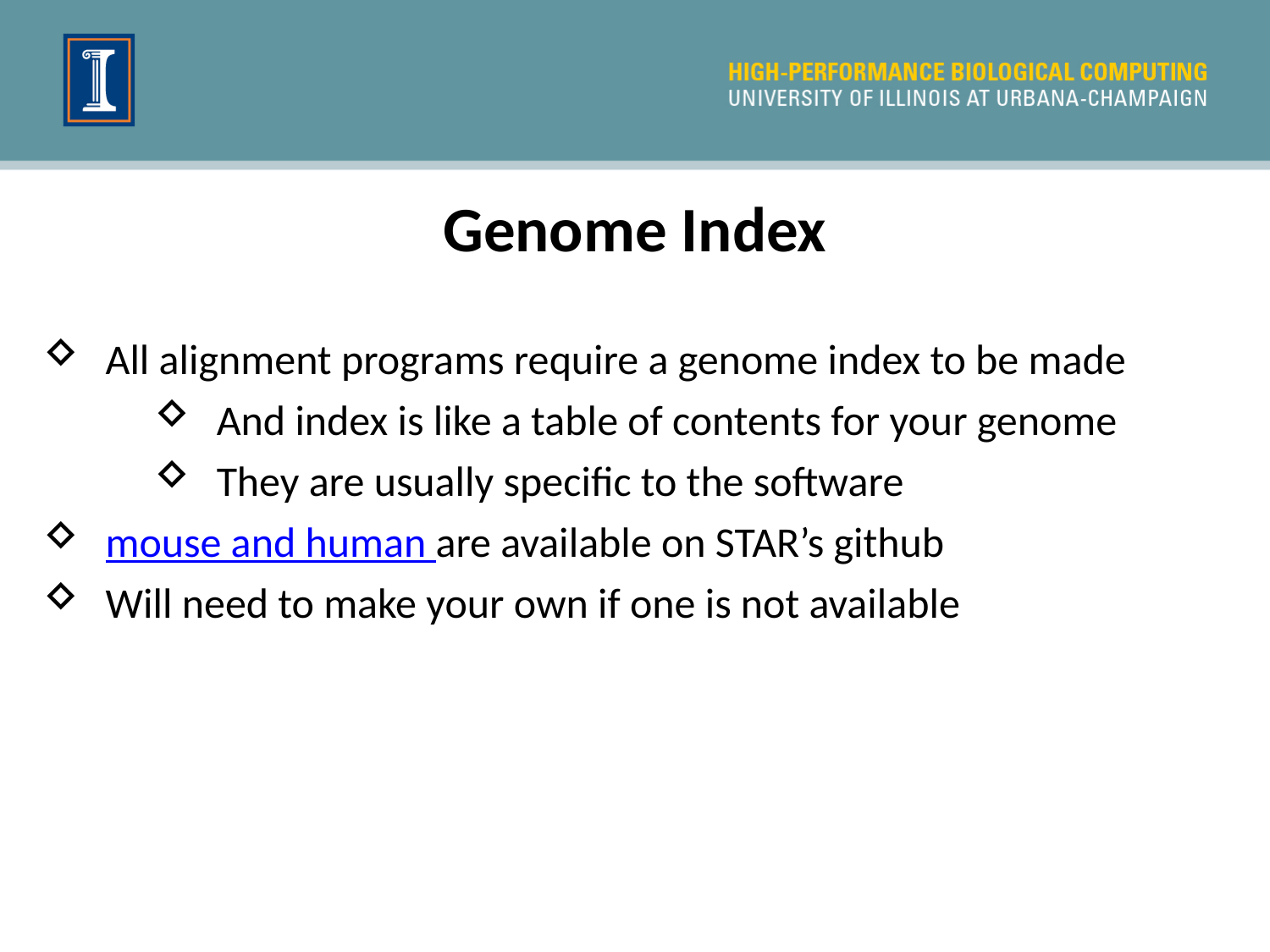

Genome Index
All alignment programs require a genome index to be made
And index is like a table of contents for your genome
They are usually specific to the software
mouse and human are available on STAR’s github
Will need to make your own if one is not available